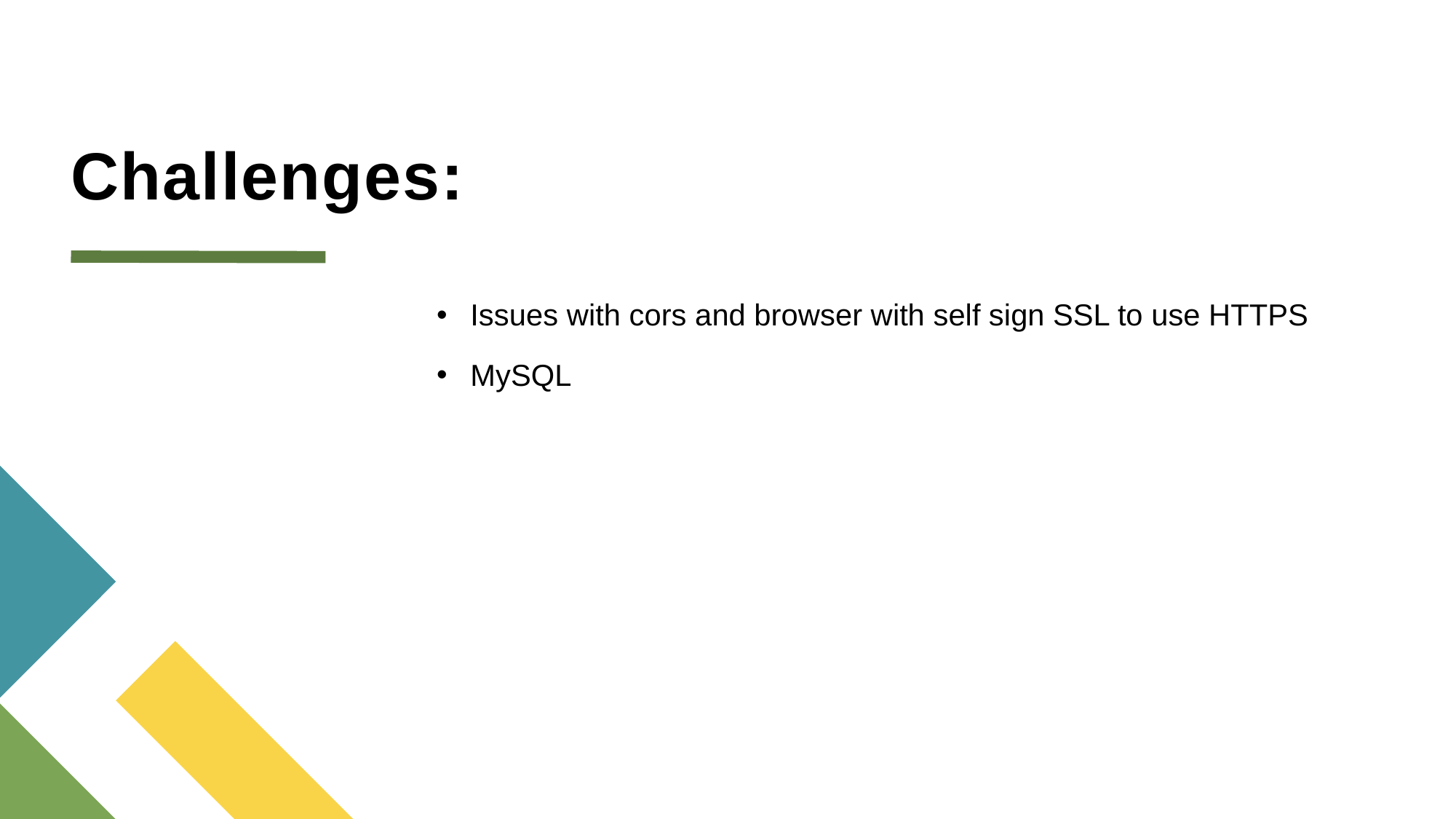

# Challenges:
Issues with cors and browser with self sign SSL to use HTTPS
MySQL